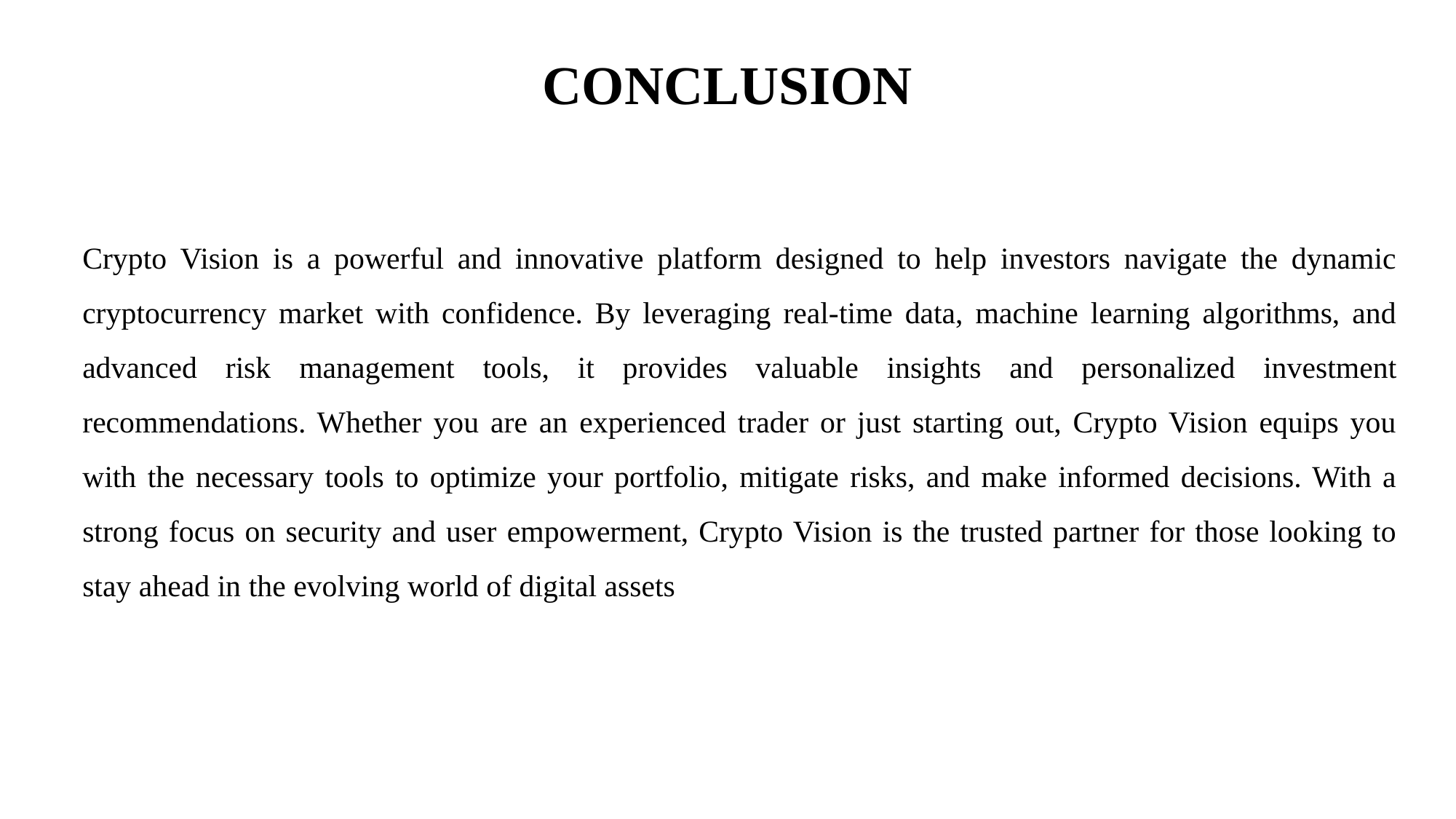

CONCLUSION
Crypto Vision is a powerful and innovative platform designed to help investors navigate the dynamic cryptocurrency market with confidence. By leveraging real-time data, machine learning algorithms, and advanced risk management tools, it provides valuable insights and personalized investment recommendations. Whether you are an experienced trader or just starting out, Crypto Vision equips you with the necessary tools to optimize your portfolio, mitigate risks, and make informed decisions. With a strong focus on security and user empowerment, Crypto Vision is the trusted partner for those looking to stay ahead in the evolving world of digital assets